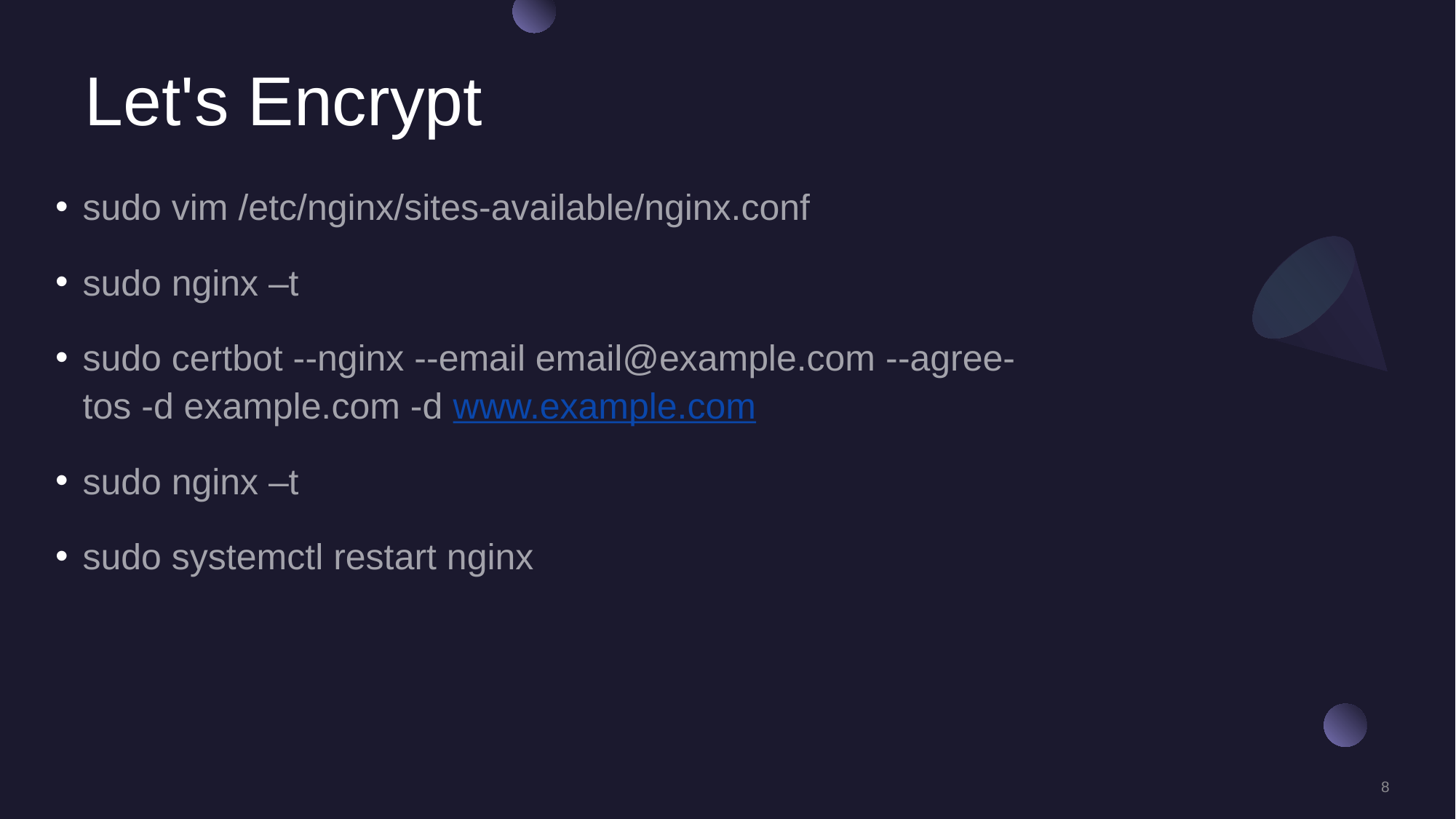

# Let's Encrypt
sudo vim /etc/nginx/sites-available/nginx.conf
sudo nginx –t
sudo certbot --nginx --email email@example.com --agree-tos -d example.com -d www.example.com
sudo nginx –t
sudo systemctl restart nginx

8